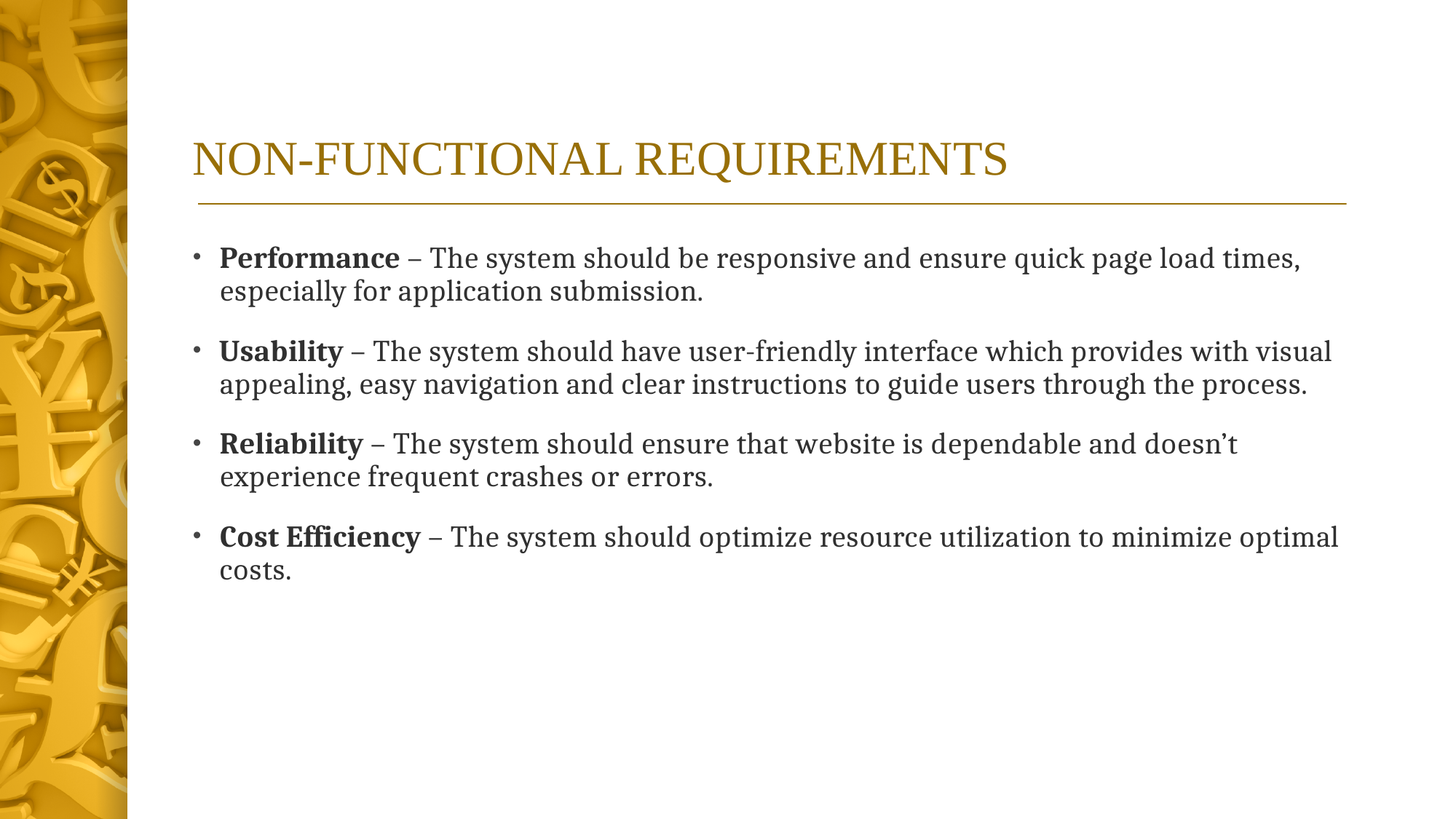

# NON-FUNCTIONAL REQUIREMENTS
Performance – The system should be responsive and ensure quick page load times, especially for application submission.
Usability – The system should have user-friendly interface which provides with visual appealing, easy navigation and clear instructions to guide users through the process.
Reliability – The system should ensure that website is dependable and doesn’t experience frequent crashes or errors.
Cost Efficiency – The system should optimize resource utilization to minimize optimal costs.